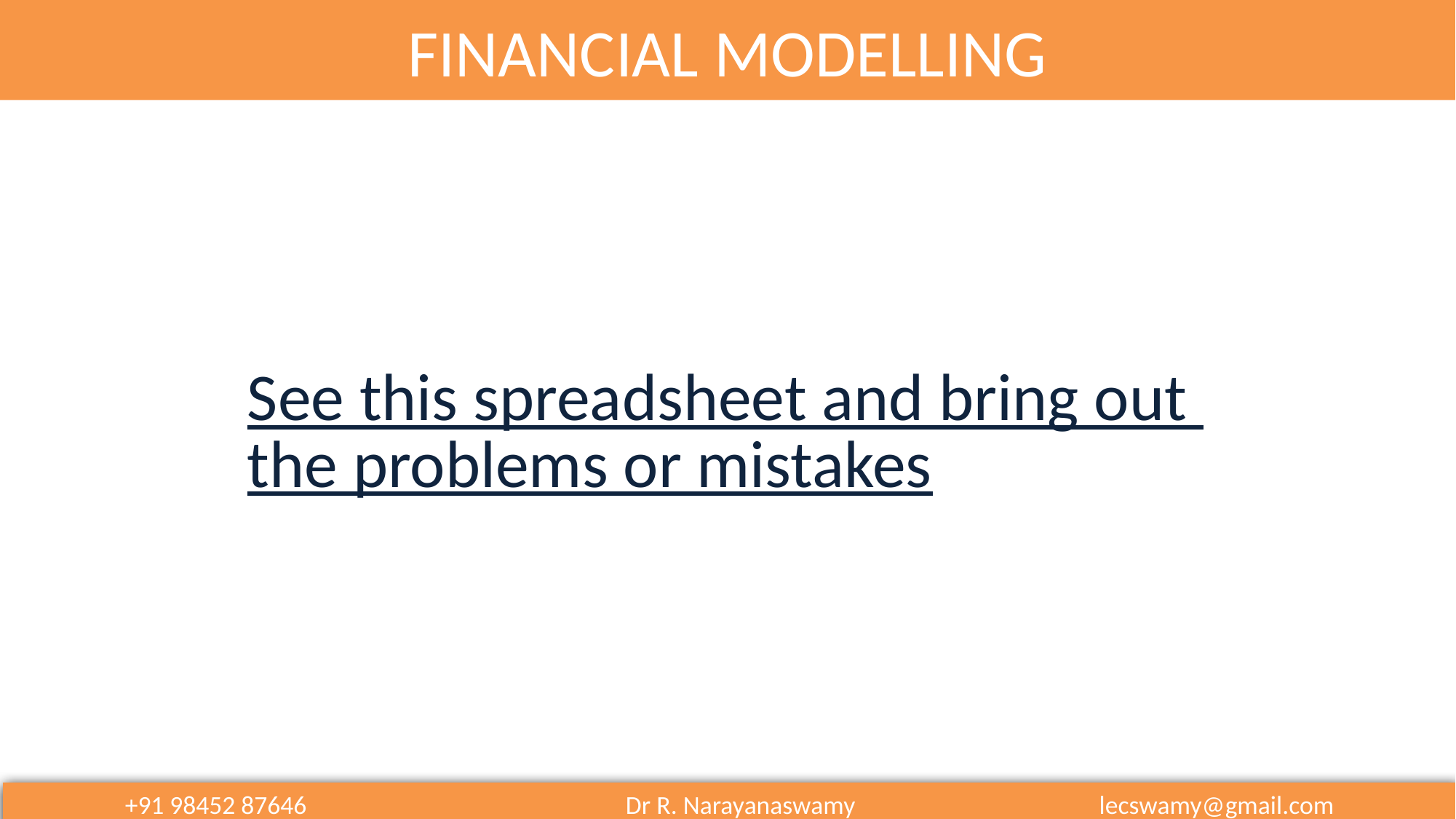

FINANCIAL MODELLING
# See this spreadsheet and bring out the problems or mistakes
+91 98452 87646                                                       Dr R. Narayanaswamy                                          lecswamy@gmail.com